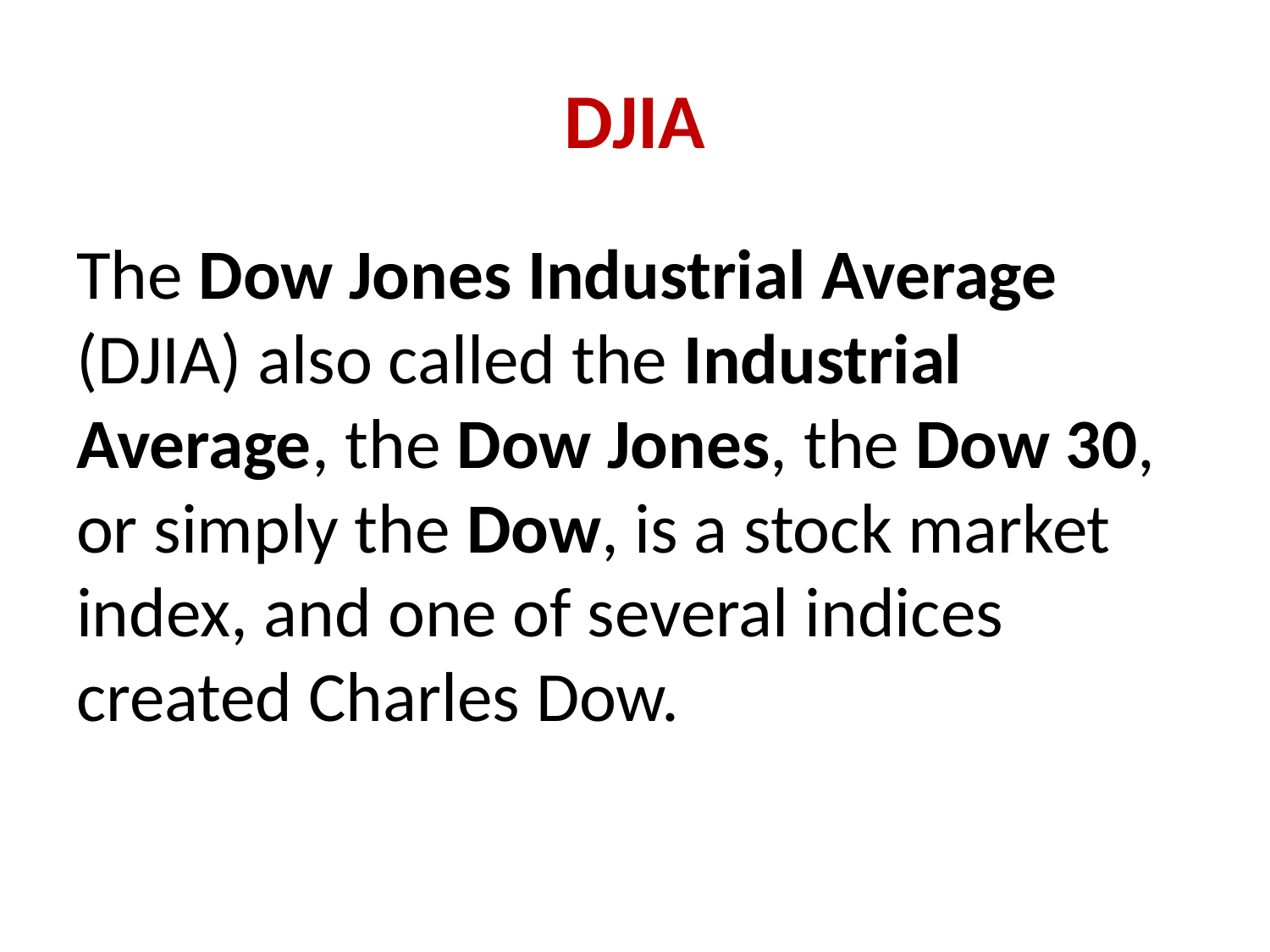

# DJIA
The Dow Jones Industrial Average (DJIA) also called the Industrial Average, the Dow Jones, the Dow 30, or simply the Dow, is a stock market index, and one of several indices created Charles Dow.